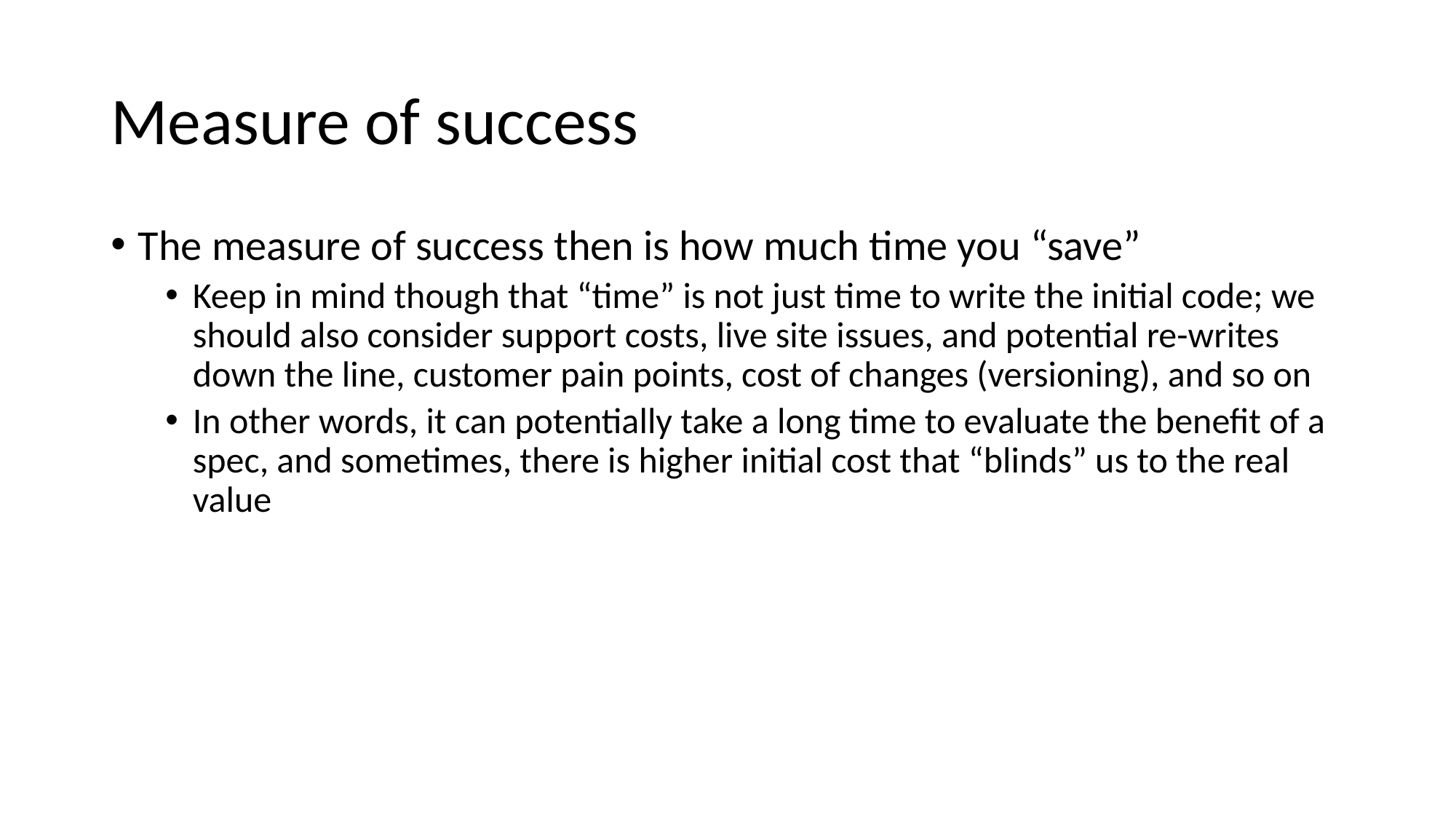

# Measure of success
The measure of success then is how much time you “save”
Keep in mind though that “time” is not just time to write the initial code; we should also consider support costs, live site issues, and potential re-writes down the line, customer pain points, cost of changes (versioning), and so on
In other words, it can potentially take a long time to evaluate the benefit of a spec, and sometimes, there is higher initial cost that “blinds” us to the real value